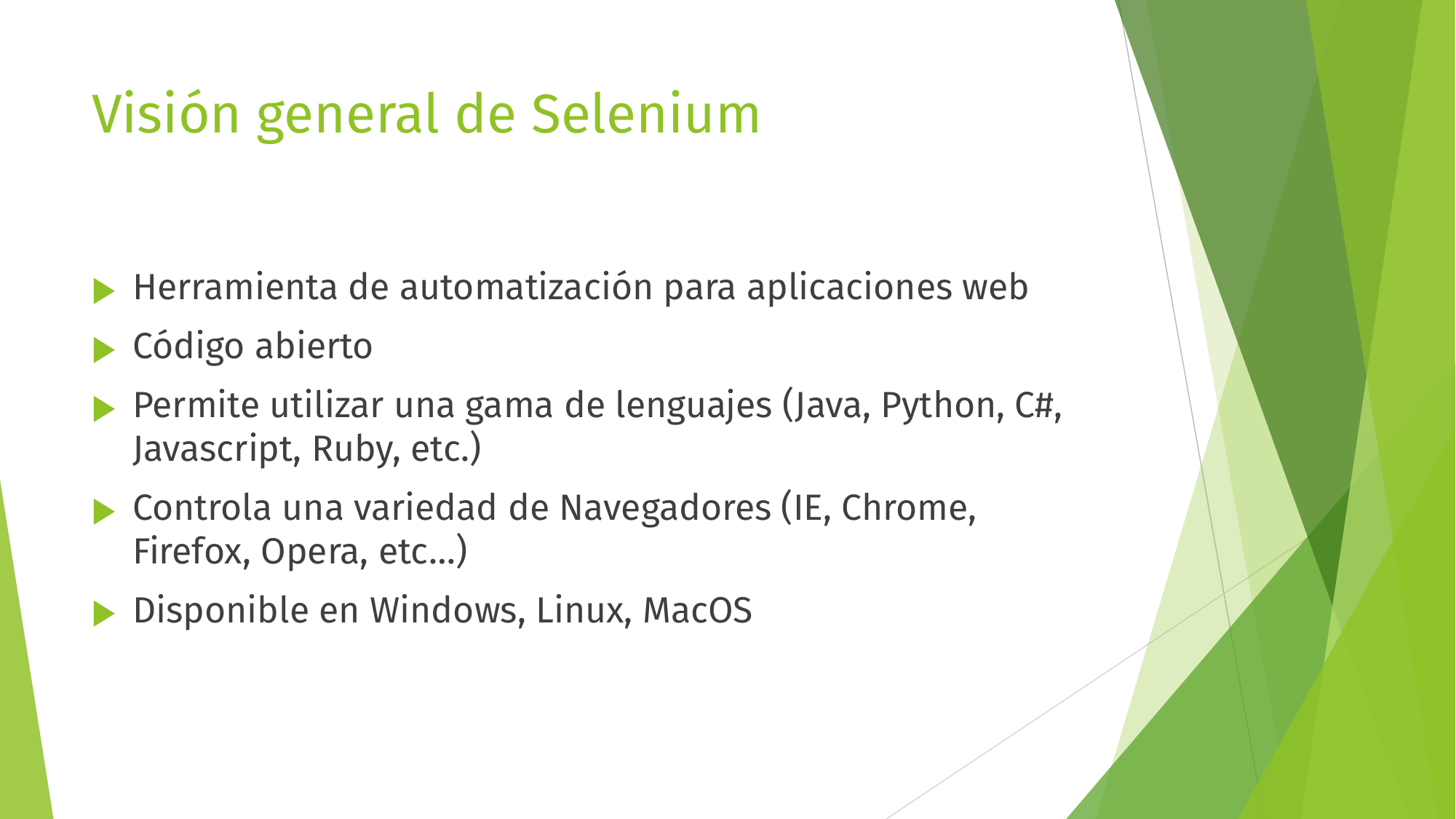

# Visión general de Selenium
Herramienta de automatización para aplicaciones web
Código abierto
Permite utilizar una gama de lenguajes (Java, Python, C#, Javascript, Ruby, etc.)
Controla una variedad de Navegadores (IE, Chrome, Firefox, Opera, etc…)
Disponible en Windows, Linux, MacOS